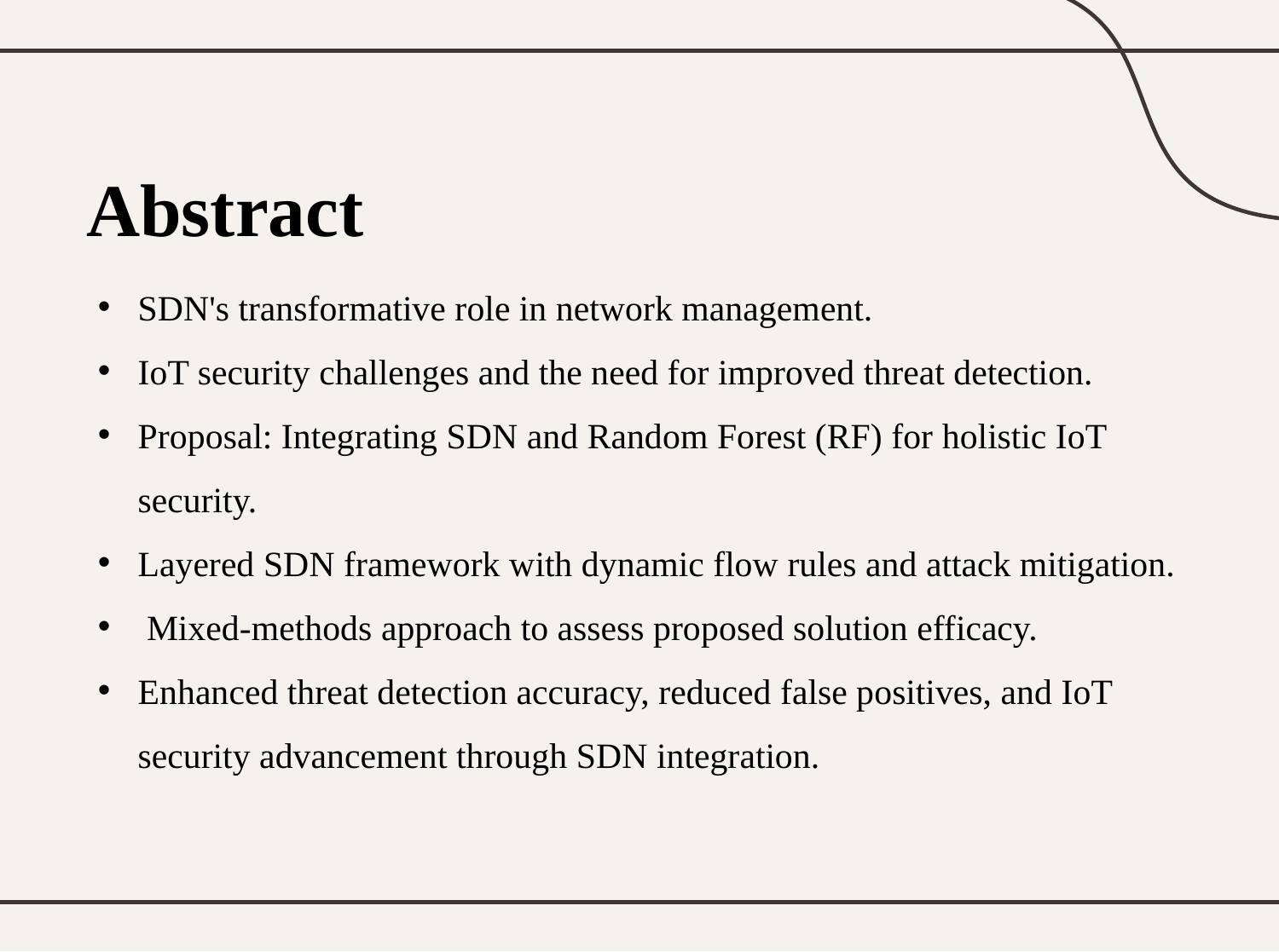

# Abstract
SDN's transformative role in network management.
IoT security challenges and the need for improved threat detection.
Proposal: Integrating SDN and Random Forest (RF) for holistic IoT security.
Layered SDN framework with dynamic flow rules and attack mitigation.
 Mixed-methods approach to assess proposed solution efficacy.
Enhanced threat detection accuracy, reduced false positives, and IoT security advancement through SDN integration.